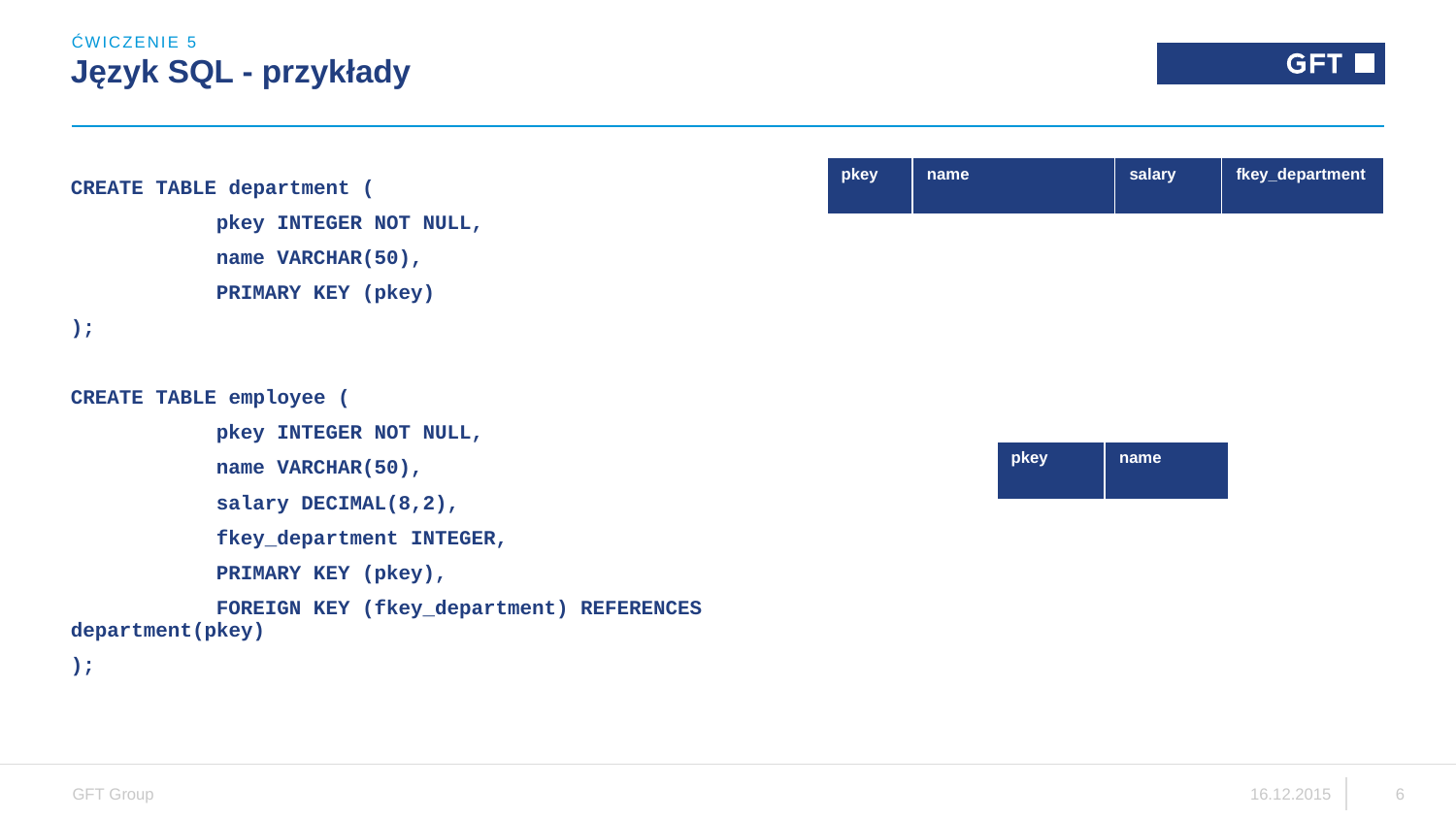

ĆWICZENIE 5
# Język SQL - przykłady
| pkey | name | salary | fkey\_department |
| --- | --- | --- | --- |
CREATE TABLE department (
	pkey INTEGER NOT NULL,
	name VARCHAR(50),
	PRIMARY KEY (pkey)
);

CREATE TABLE employee (
	pkey INTEGER NOT NULL,
	name VARCHAR(50),
	salary DECIMAL(8,2),
	fkey_department INTEGER,
	PRIMARY KEY (pkey),
	FOREIGN KEY (fkey_department) REFERENCES department(pkey)
);
| pkey | name |
| --- | --- |